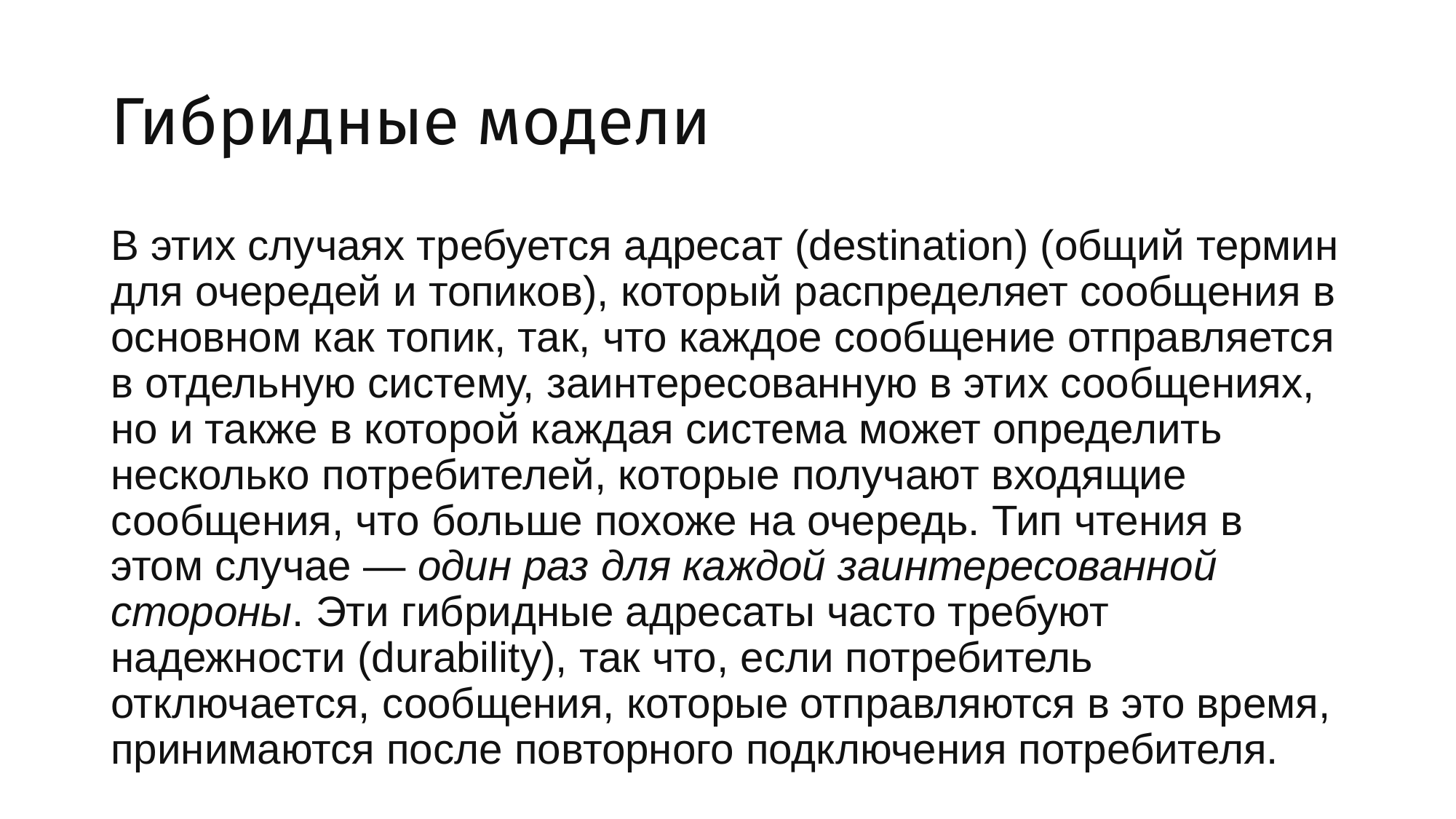

# Гибридные модели
В этих случаях требуется адресат (destination) (общий термин для очередей и топиков), который распределяет сообщения в основном как топик, так, что каждое сообщение отправляется в отдельную систему, заинтересованную в этих сообщениях, но и также в которой каждая система может определить несколько потребителей, которые получают входящие сообщения, что больше похоже на очередь. Тип чтения в этом случае — один раз для каждой заинтересованной стороны. Эти гибридные адресаты часто требуют надежности (durability), так что, если потребитель отключается, сообщения, которые отправляются в это время, принимаются после повторного подключения потребителя.